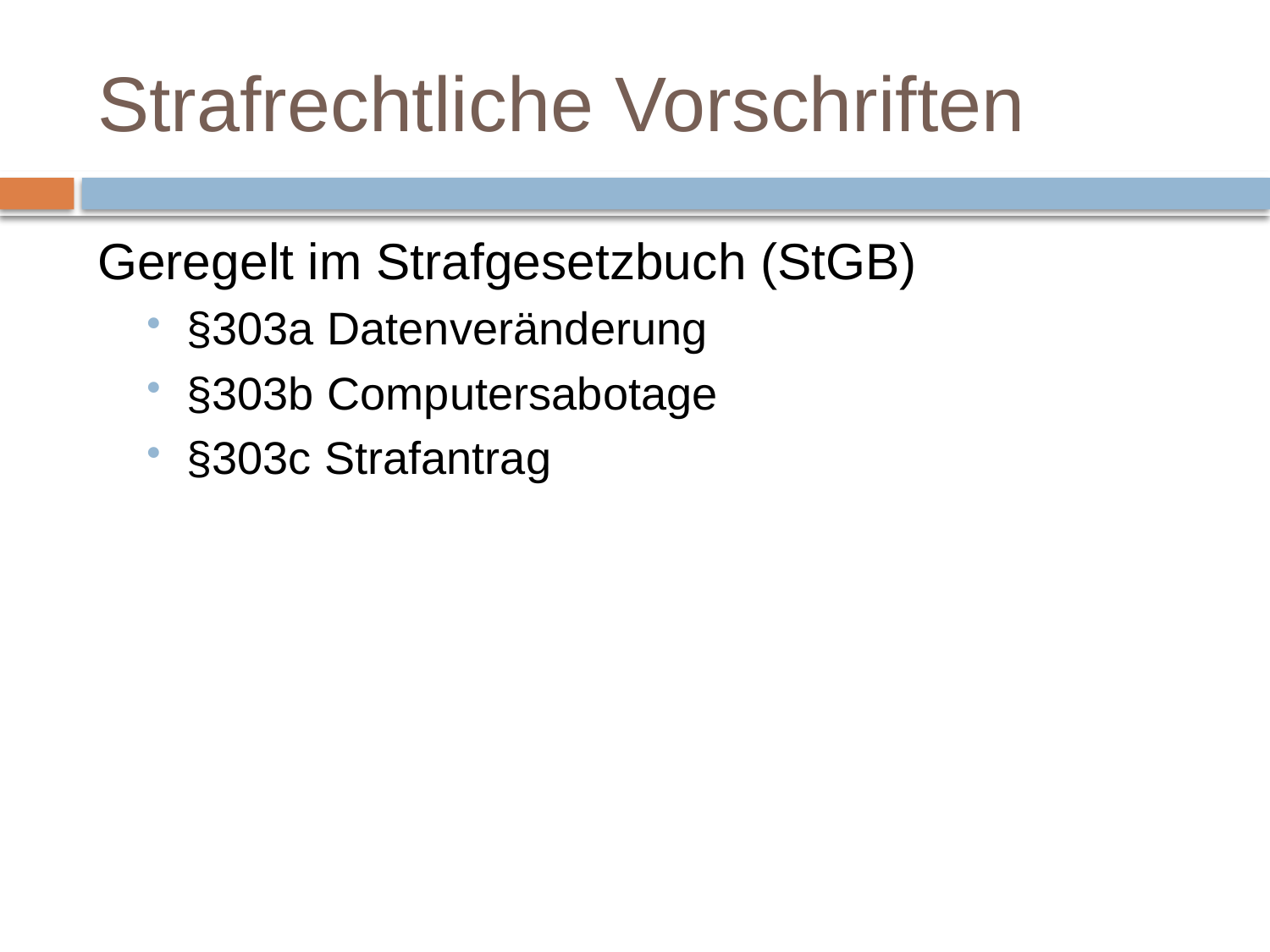

# Strafrechtliche Vorschriften
Geregelt im Strafgesetzbuch (StGB)
§303a Datenveränderung
§303b Computersabotage
§303c Strafantrag